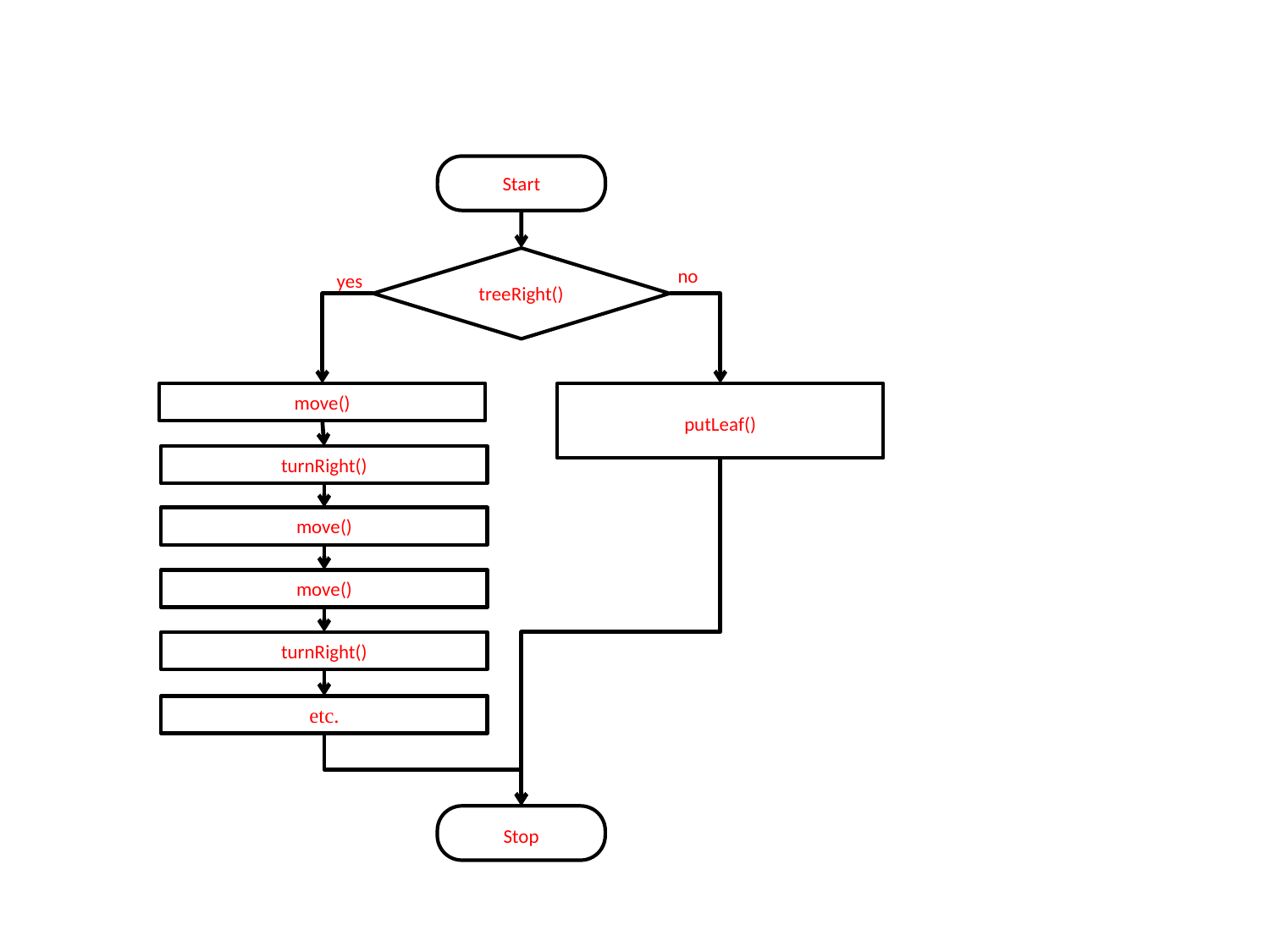

Start
treeRight()
no
yes
move()
putLeaf()
turnRight()
move()
move()
turnRight()
etc.
Stop